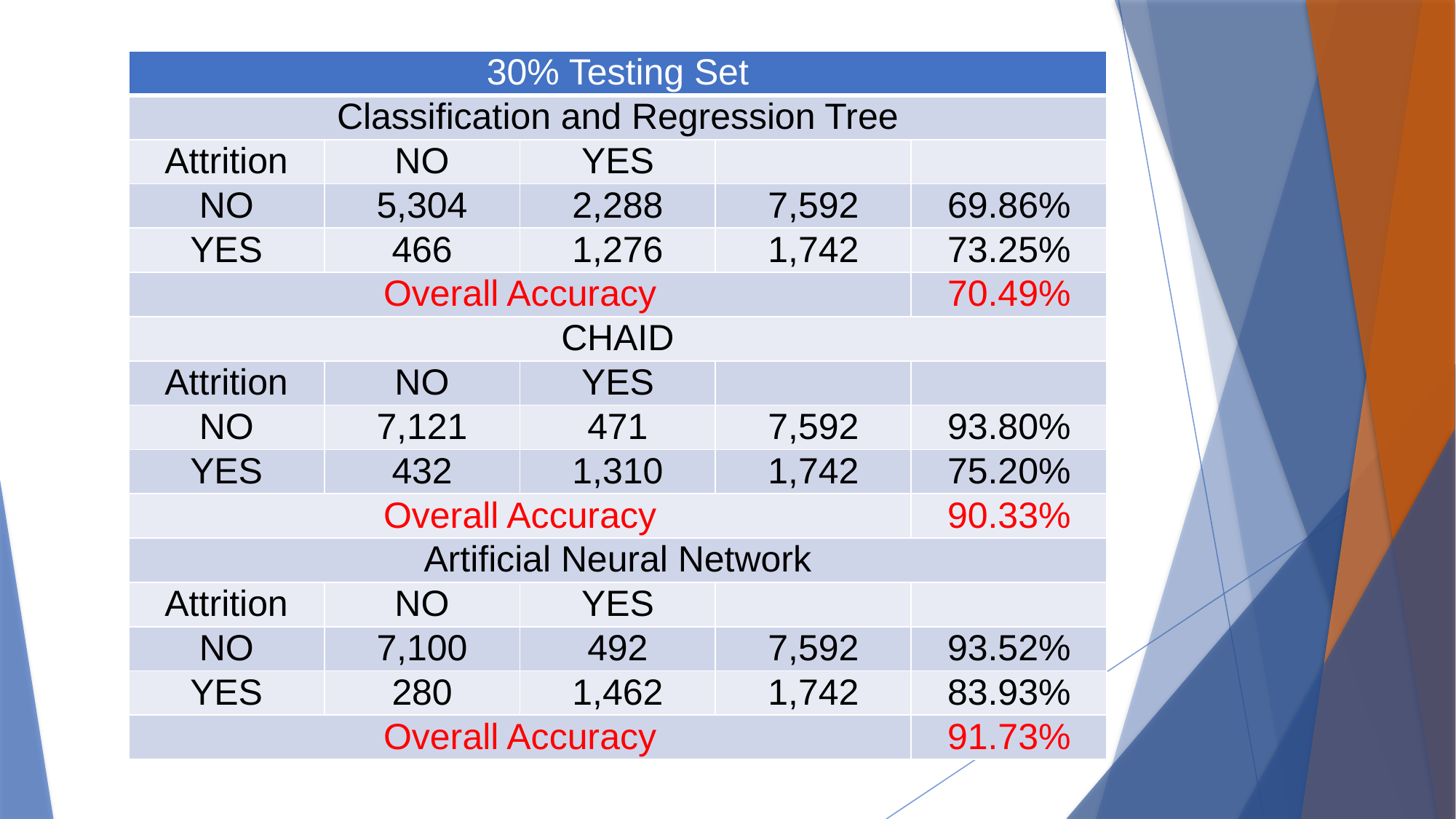

| 30% Testing Set |  |  |  |  |
| --- | --- | --- | --- | --- |
| Classification and Regression Tree |  |  |  |  |
| Attrition | NO | YES |  |  |
| NO | 5,304 | 2,288 | 7,592 | 69.86% |
| YES | 466 | 1,276 | 1,742 | 73.25% |
| Overall Accuracy |  |  |  | 70.49% |
| CHAID |  |  |  |  |
| Attrition | NO | YES |  |  |
| NO | 7,121 | 471 | 7,592 | 93.80% |
| YES | 432 | 1,310 | 1,742 | 75.20% |
| Overall Accuracy |  |  |  | 90.33% |
| Artificial Neural Network |  |  |  |  |
| Attrition | NO | YES |  |  |
| NO | 7,100 | 492 | 7,592 | 93.52% |
| YES | 280 | 1,462 | 1,742 | 83.93% |
| Overall Accuracy |  |  |  | 91.73% |
#